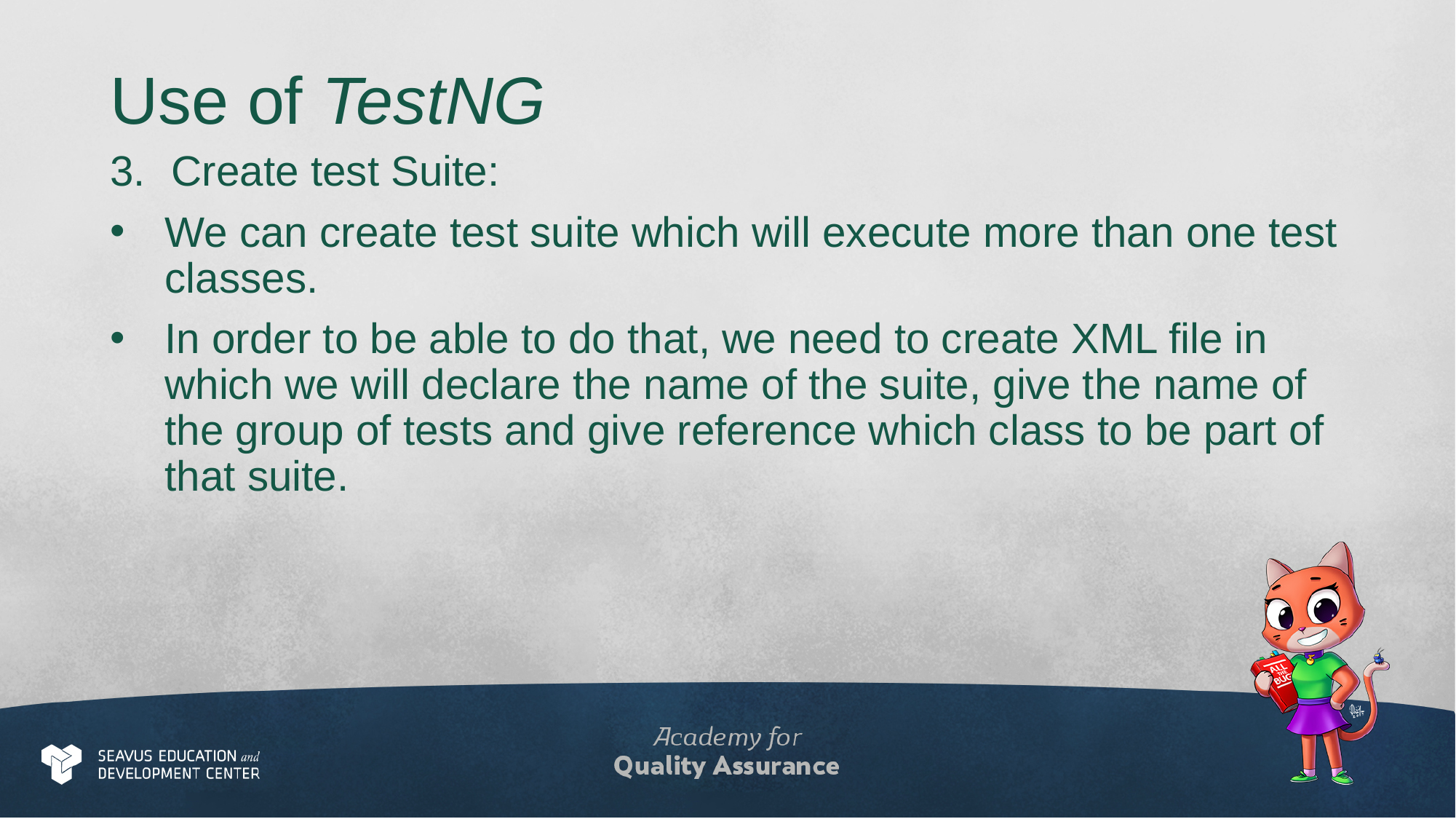

# Use of TestNG
Create test Suite:
We can create test suite which will execute more than one test classes.
In order to be able to do that, we need to create XML file in which we will declare the name of the suite, give the name of the group of tests and give reference which class to be part of that suite.